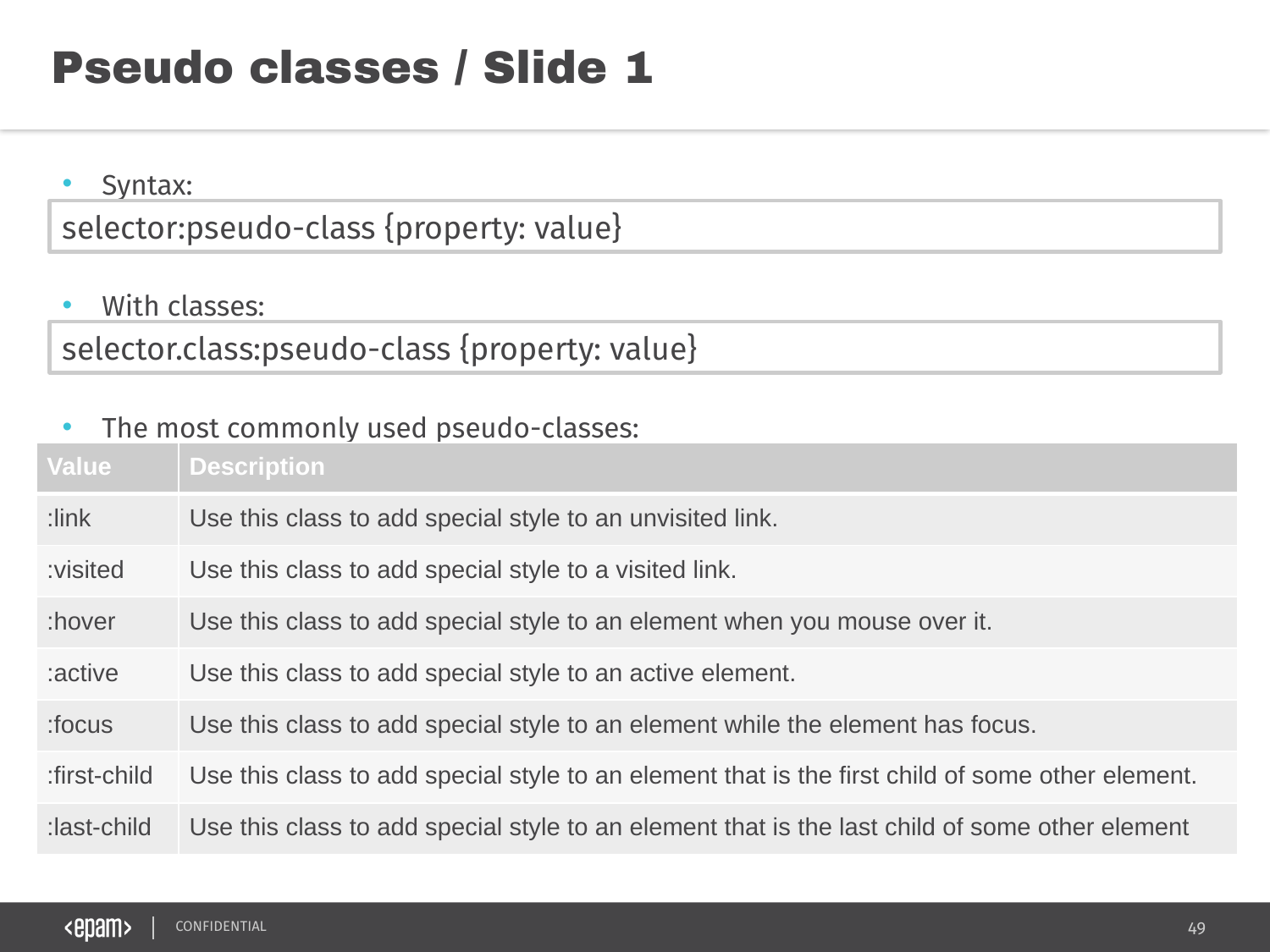

Pseudo classes / Slide 1
Syntax:

With classes:

The most commonly used pseudo-classes:
selector:pseudo-class {property: value}
selector.class:pseudo-class {property: value}
| Value | Description |
| --- | --- |
| :link | Use this class to add special style to an unvisited link. |
| :visited | Use this class to add special style to a visited link. |
| :hover | Use this class to add special style to an element when you mouse over it. |
| :active | Use this class to add special style to an active element. |
| :focus | Use this class to add special style to an element while the element has focus. |
| :first-child | Use this class to add special style to an element that is the first child of some other element. |
| :last-child | Use this class to add special style to an element that is the last child of some other element |